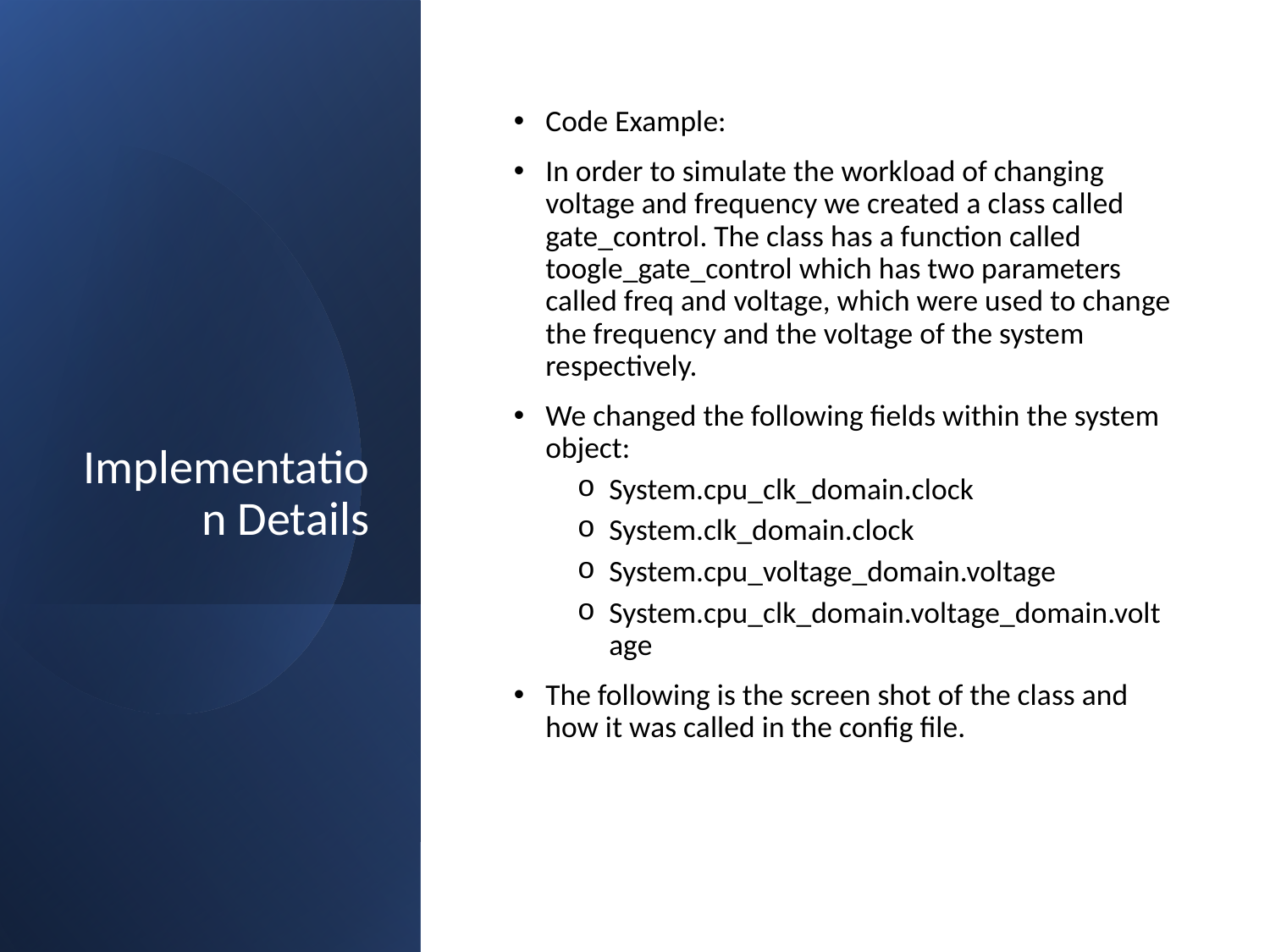

# Implementation Details
Code Example:
In order to simulate the workload of changing voltage and frequency we created a class called gate_control. The class has a function called toogle_gate_control which has two parameters called freq and voltage, which were used to change the frequency and the voltage of the system respectively.
We changed the following fields within the system object:
System.cpu_clk_domain.clock
System.clk_domain.clock
System.cpu_voltage_domain.voltage
System.cpu_clk_domain.voltage_domain.voltage
The following is the screen shot of the class and how it was called in the config file.